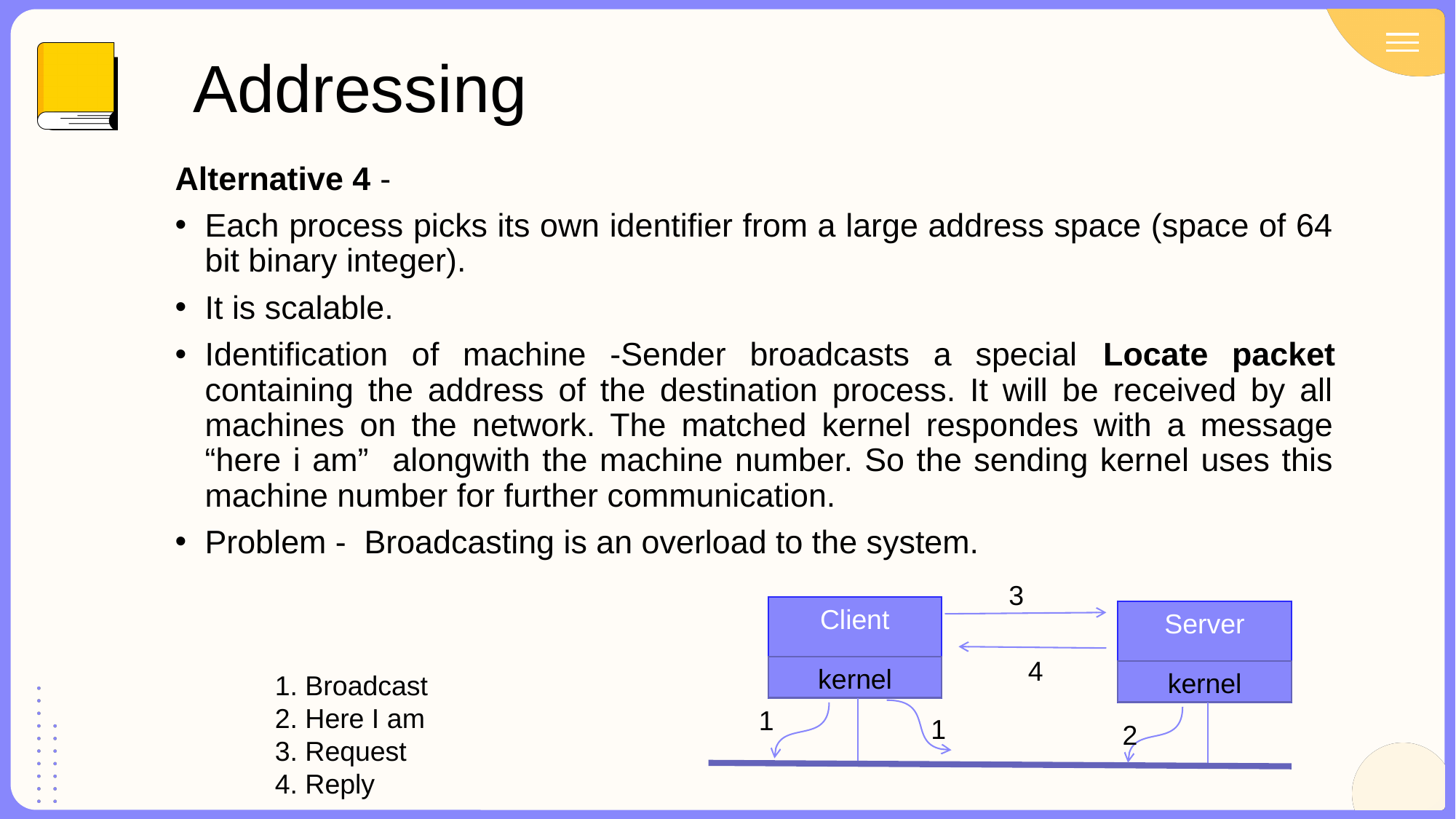

# Addressing
Alternative 4 -
Each process picks its own identifier from a large address space (space of 64 bit binary integer).
It is scalable.
Identification of machine -Sender broadcasts a special Locate packet containing the address of the destination process. It will be received by all machines on the network. The matched kernel respondes with a message “here i am”  alongwith the machine number. So the sending kernel uses this machine number for further communication.
Problem -  Broadcasting is an overload to the system.

3
Client
Server
4
kernel
kernel
1. Broadcast
2. Here I am
3. Request
4. Reply
1
1
2